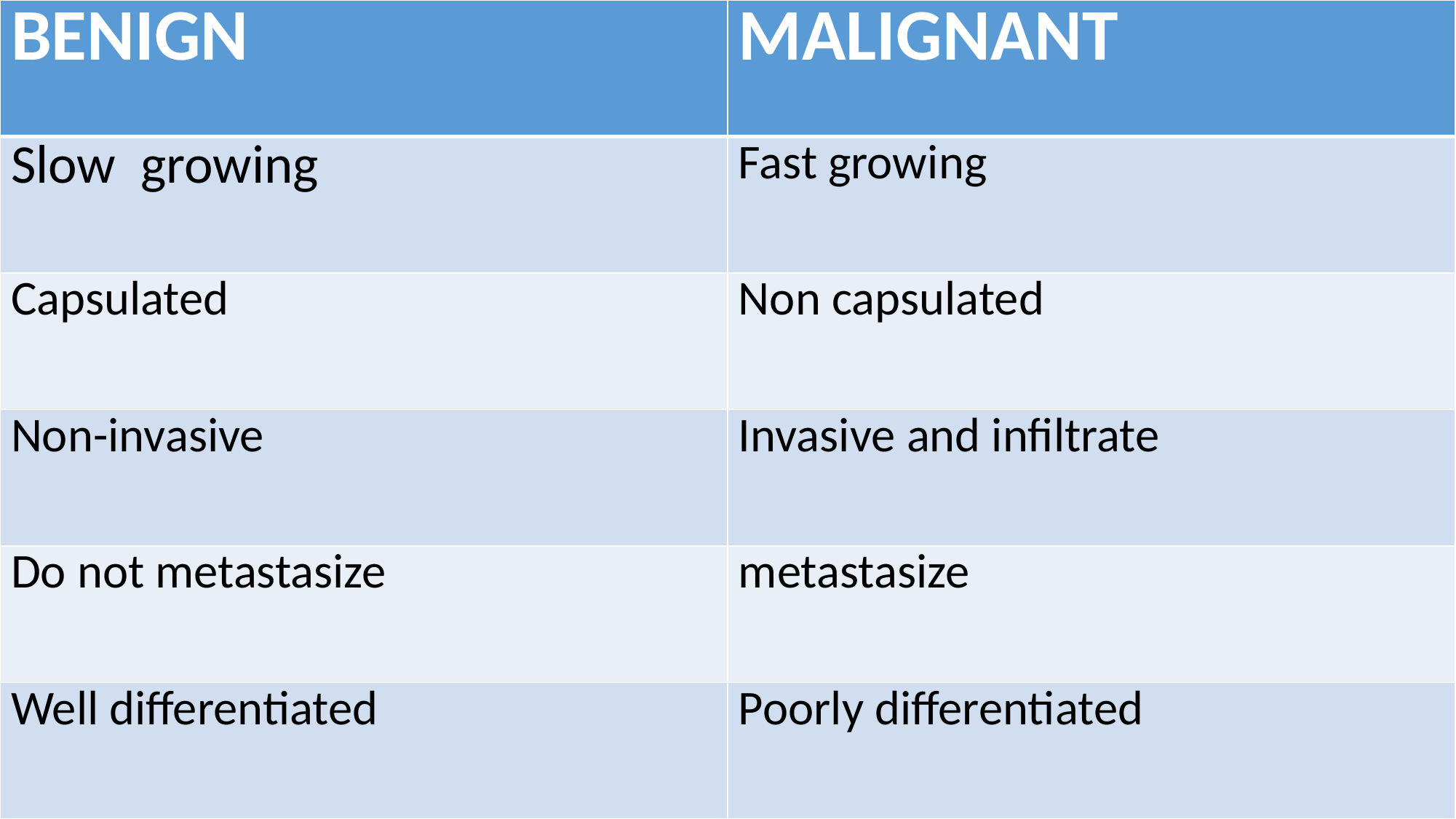

| BENIGN | MALIGNANT |
| --- | --- |
| Slow growing | Fast growing |
| Capsulated | Non capsulated |
| Non-invasive | Invasive and infiltrate |
| Do not metastasize | metastasize |
| Well differentiated | Poorly differentiated |